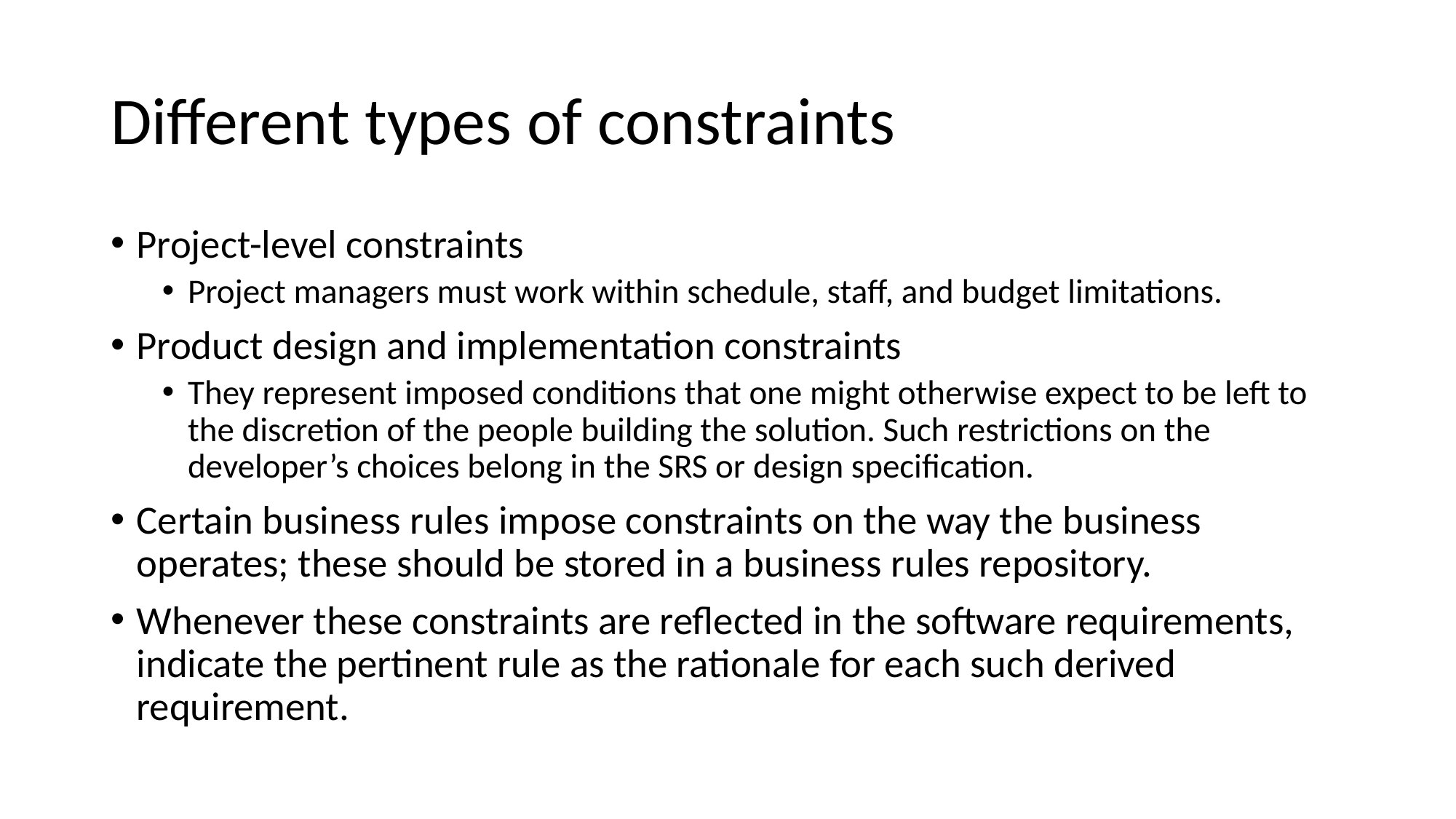

# Different types of constraints
Project-level constraints
Project managers must work within schedule, staff, and budget limitations.
Product design and implementation constraints
They represent imposed conditions that one might otherwise expect to be left to the discretion of the people building the solution. Such restrictions on the developer’s choices belong in the SRS or design specification.
Certain business rules impose constraints on the way the business operates; these should be stored in a business rules repository.
Whenever these constraints are reflected in the software requirements, indicate the pertinent rule as the rationale for each such derived requirement.